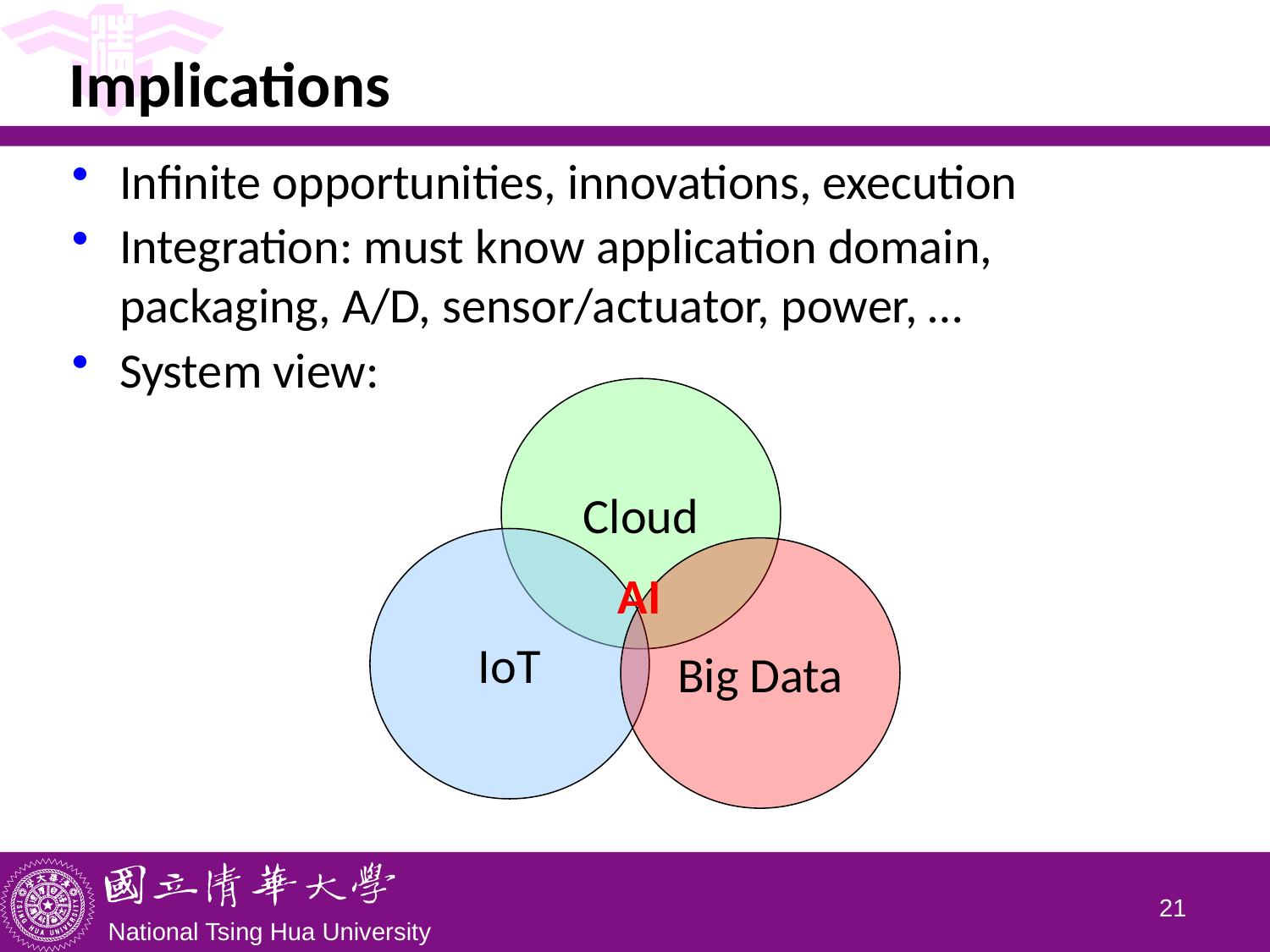

# Implications
Infinite opportunities, innovations, execution
Integration: must know application domain, packaging, A/D, sensor/actuator, power, …
System view:
Cloud
IoT
Big Data
AI
21